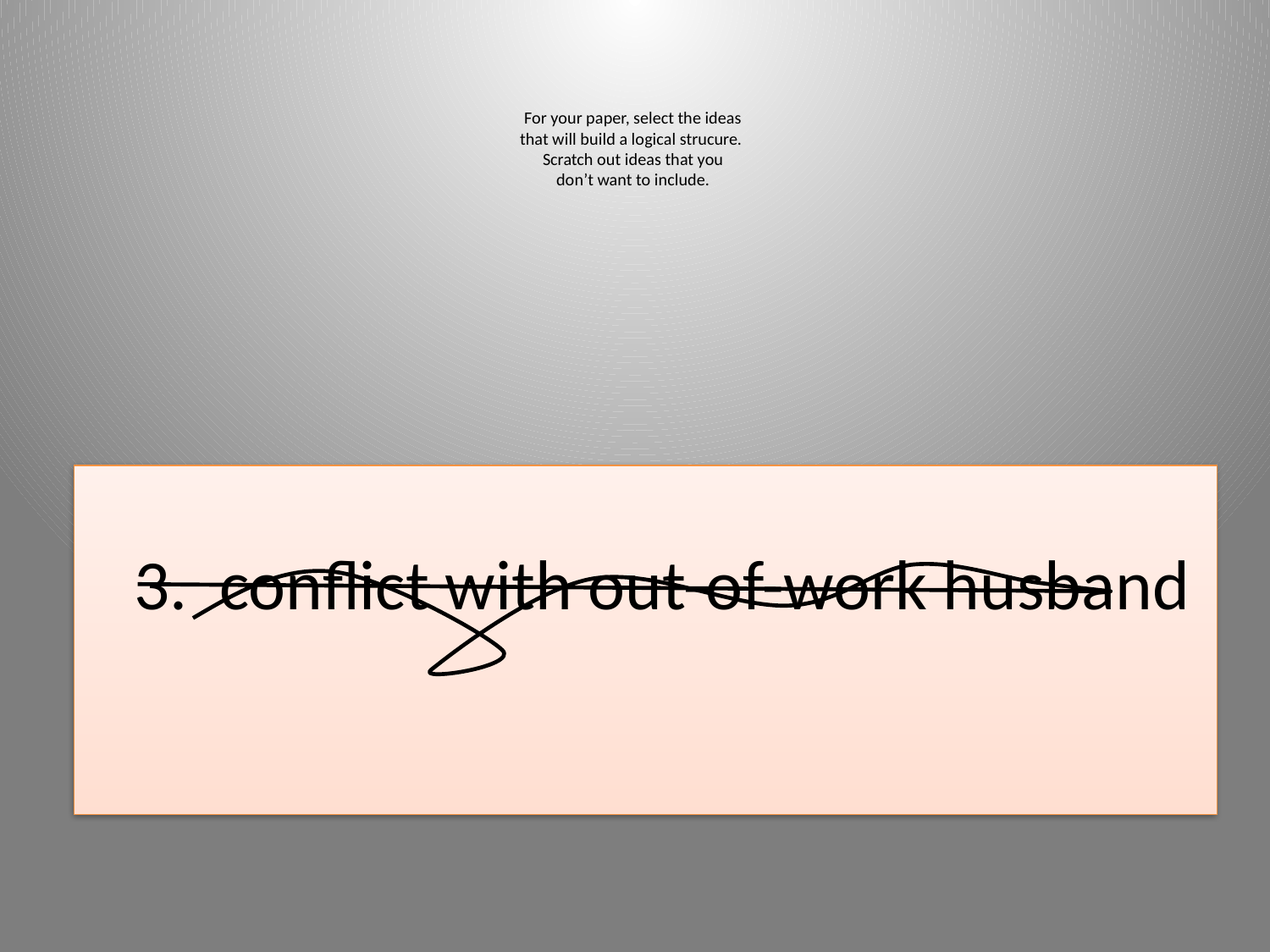

# For your paper, select the ideas that will build a logical strucure. Scratch out ideas that you don’t want to include.
3.  conflict with out-of-work husband